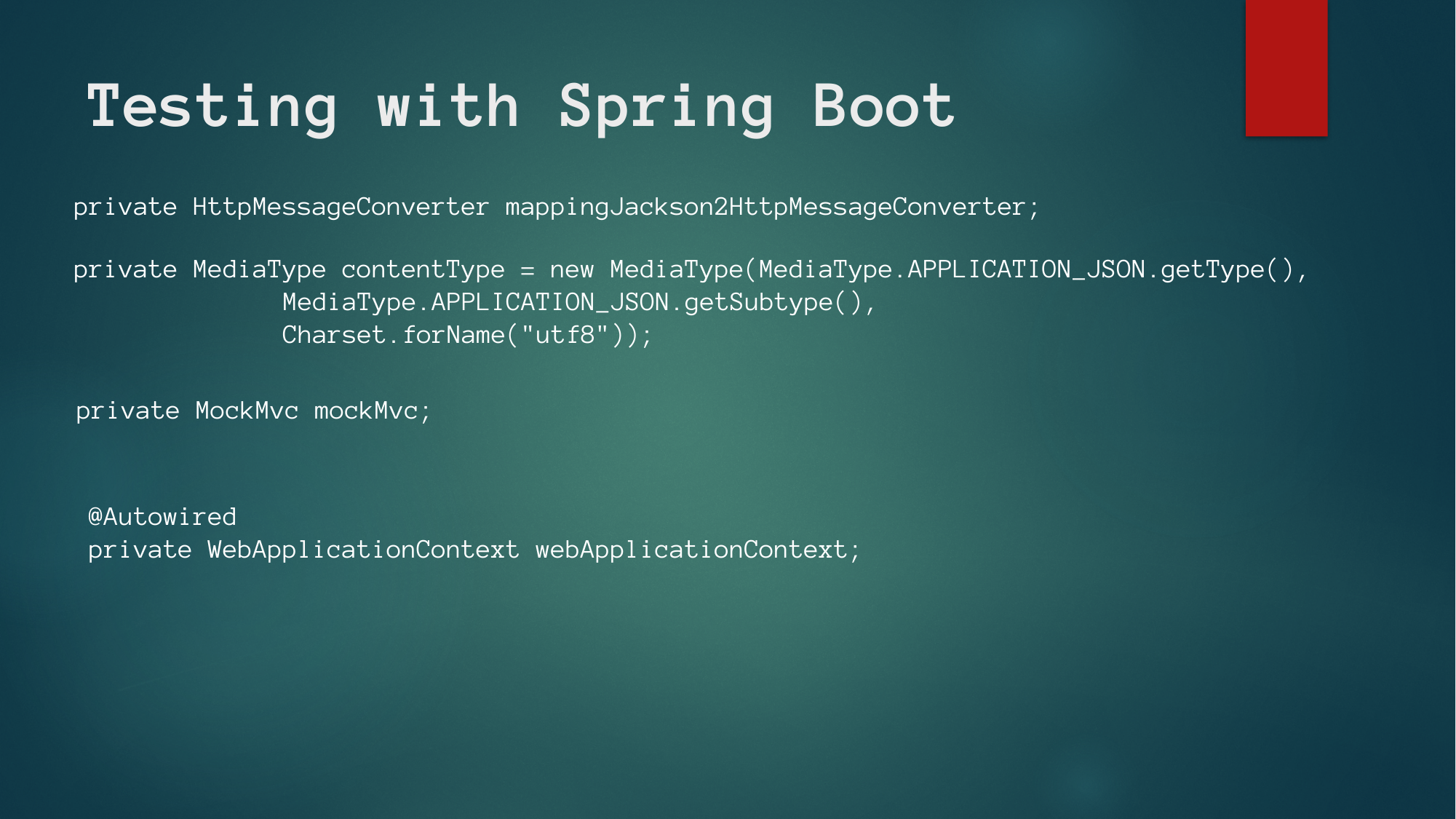

# Testing with Spring Boot
private HttpMessageConverter mappingJackson2HttpMessageConverter;
private MediaType contentType = new MediaType(MediaType.APPLICATION_JSON.getType(),
              MediaType.APPLICATION_JSON.getSubtype(),
              Charset.forName("utf8"));
private MockMvc mockMvc;
 @Autowired
 private WebApplicationContext webApplicationContext;